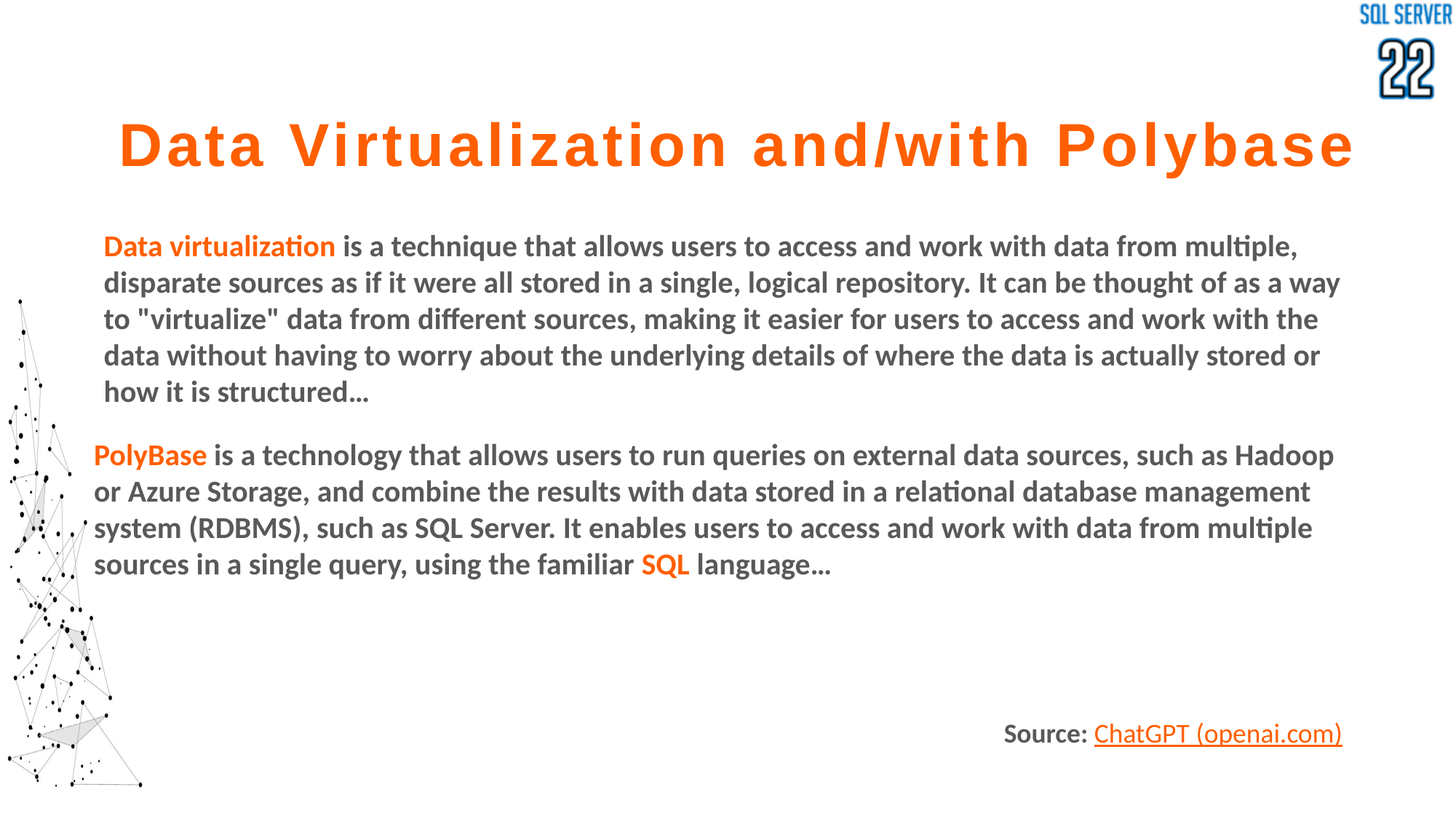

Data Virtualization and/with Polybase
Data virtualization is a technique that allows users to access and work with data from multiple, disparate sources as if it were all stored in a single, logical repository. It can be thought of as a way to "virtualize" data from different sources, making it easier for users to access and work with the data without having to worry about the underlying details of where the data is actually stored or how it is structured…
PolyBase is a technology that allows users to run queries on external data sources, such as Hadoop or Azure Storage, and combine the results with data stored in a relational database management system (RDBMS), such as SQL Server. It enables users to access and work with data from multiple sources in a single query, using the familiar SQL language…
Source: ChatGPT (openai.com)